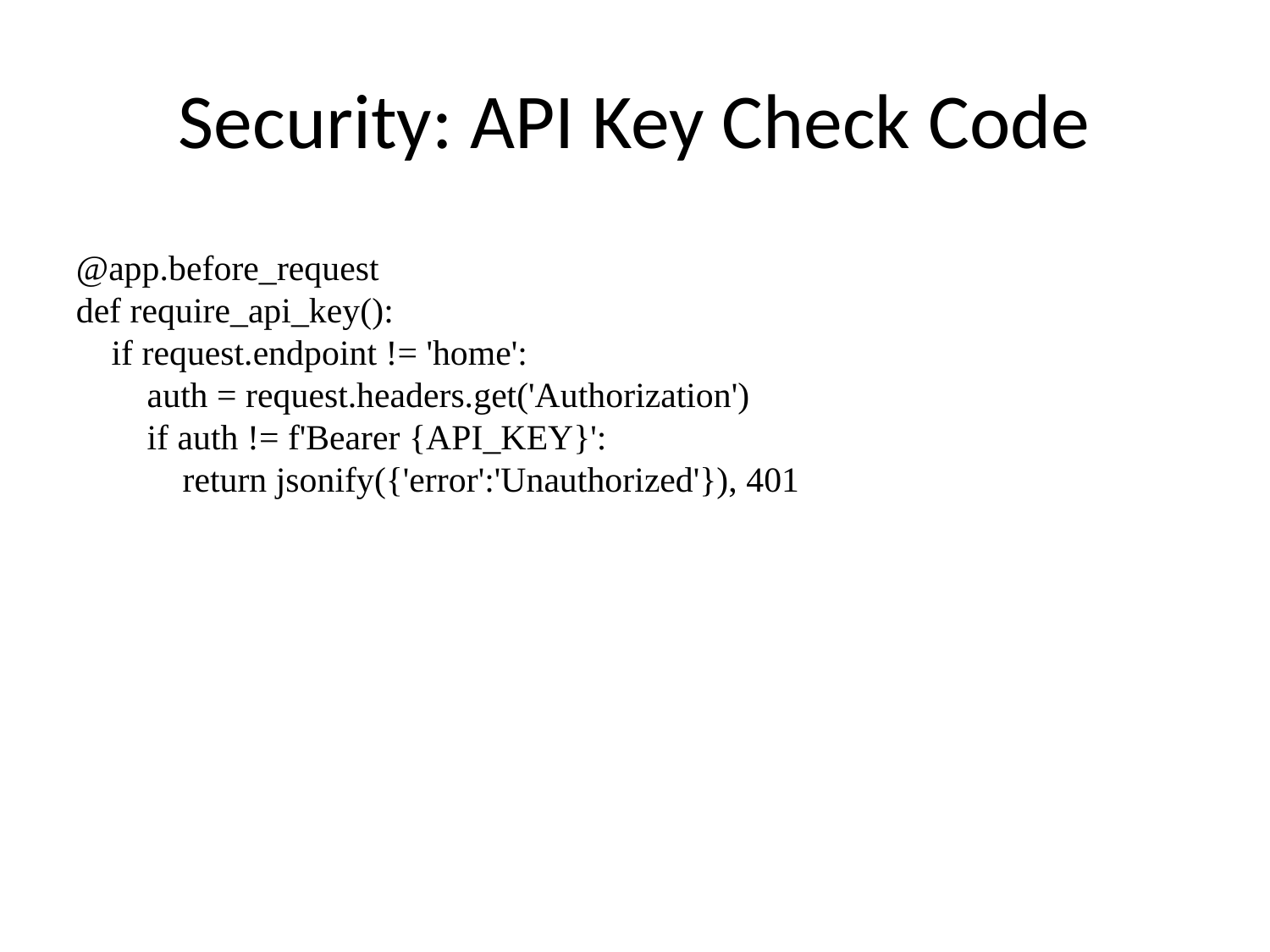

# Security: API Key Check Code

@app.before_request
def require_api_key():
    if request.endpoint != 'home':
        auth = request.headers.get('Authorization')
        if auth != f'Bearer {API_KEY}':
            return jsonify({'error':'Unauthorized'}), 401